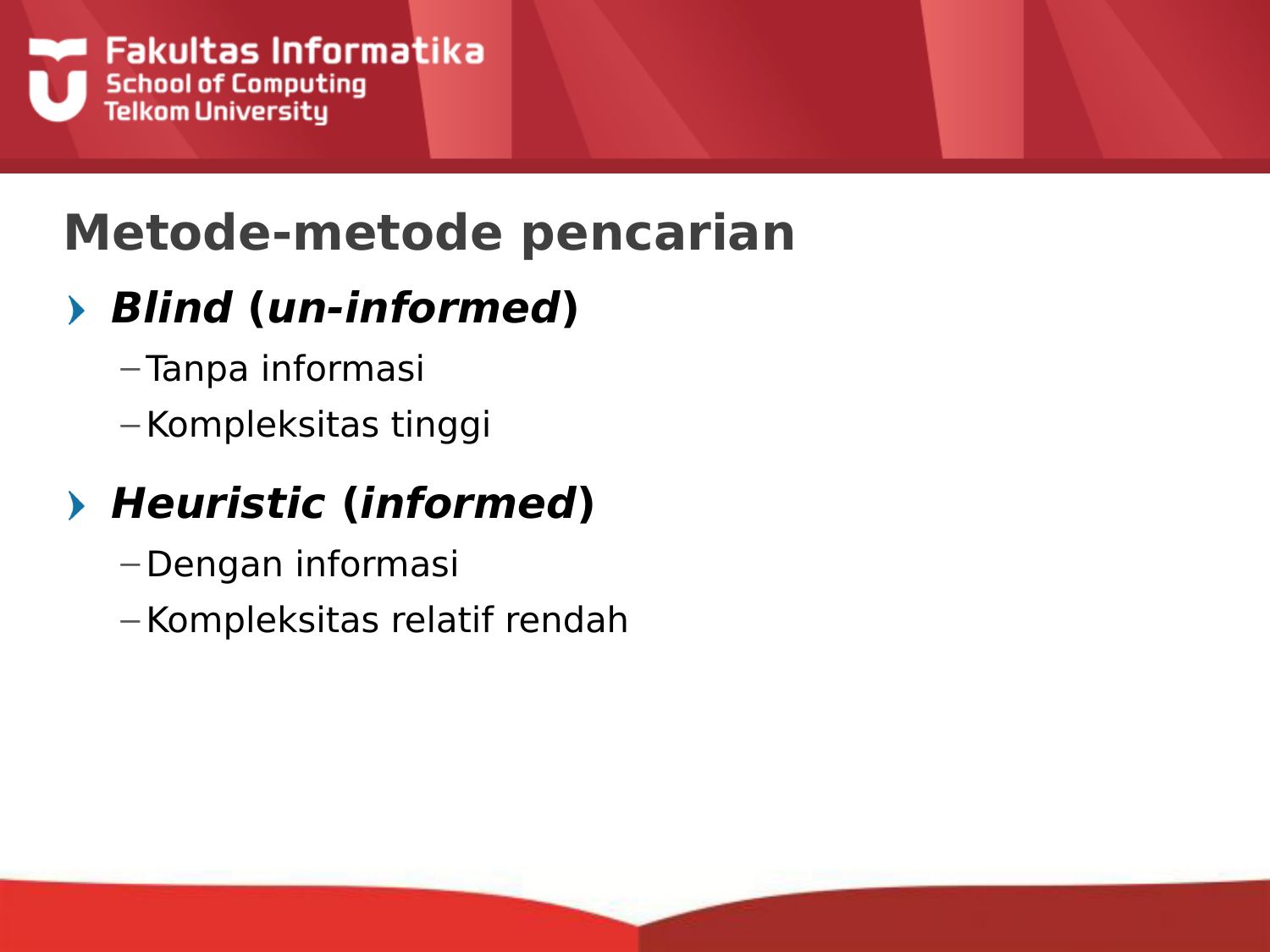

# Metode-metode pencarian
Blind (un-informed)
Tanpa informasi
Kompleksitas tinggi
Heuristic (informed)
Dengan informasi
Kompleksitas relatif rendah